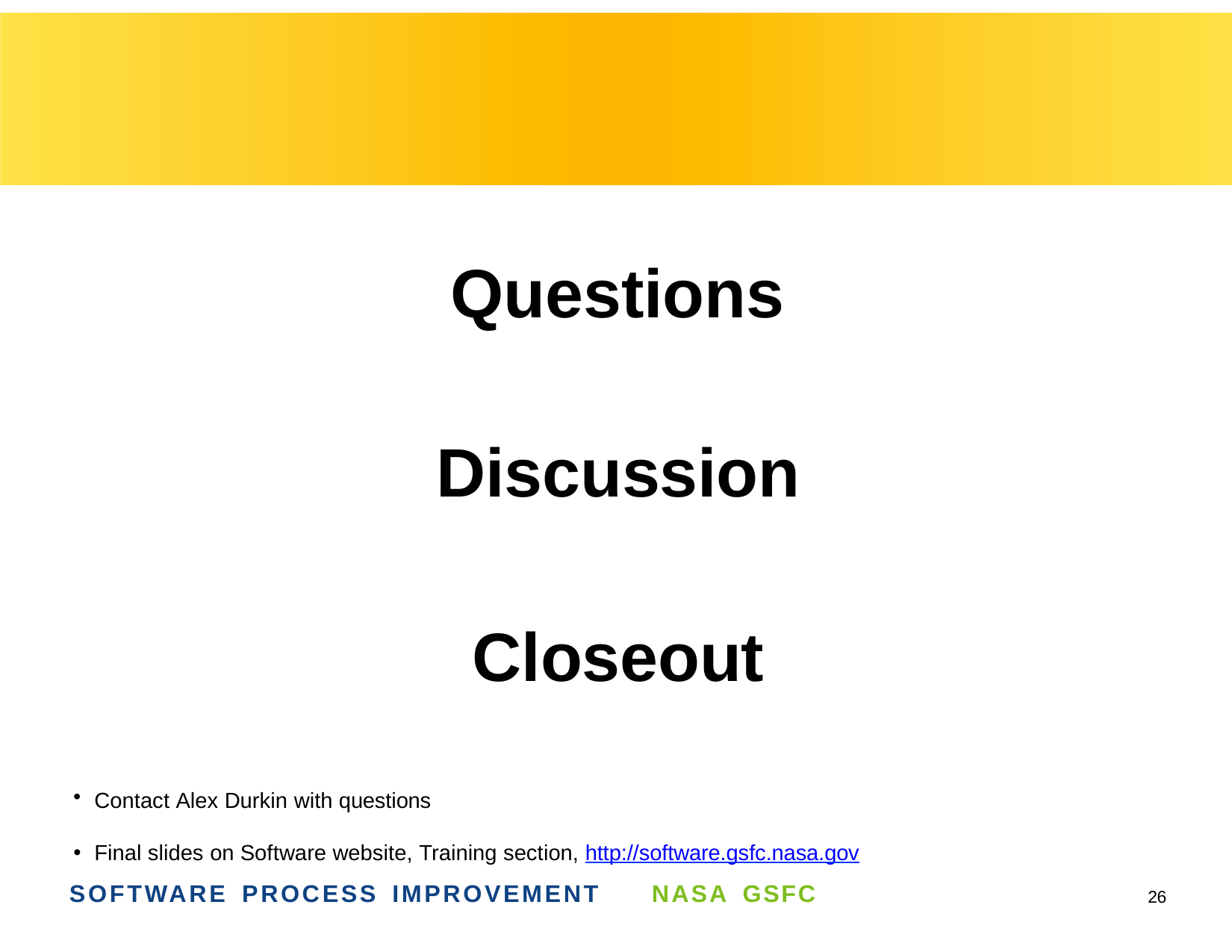

# Questions
Discussion

Closeout
Contact Alex Durkin with questions

Final slides on Software website, Training section, http://software.gsfc.nasa.gov
SOFTWARE PROCESS IMPROVEMENT
NASA GSFC
26